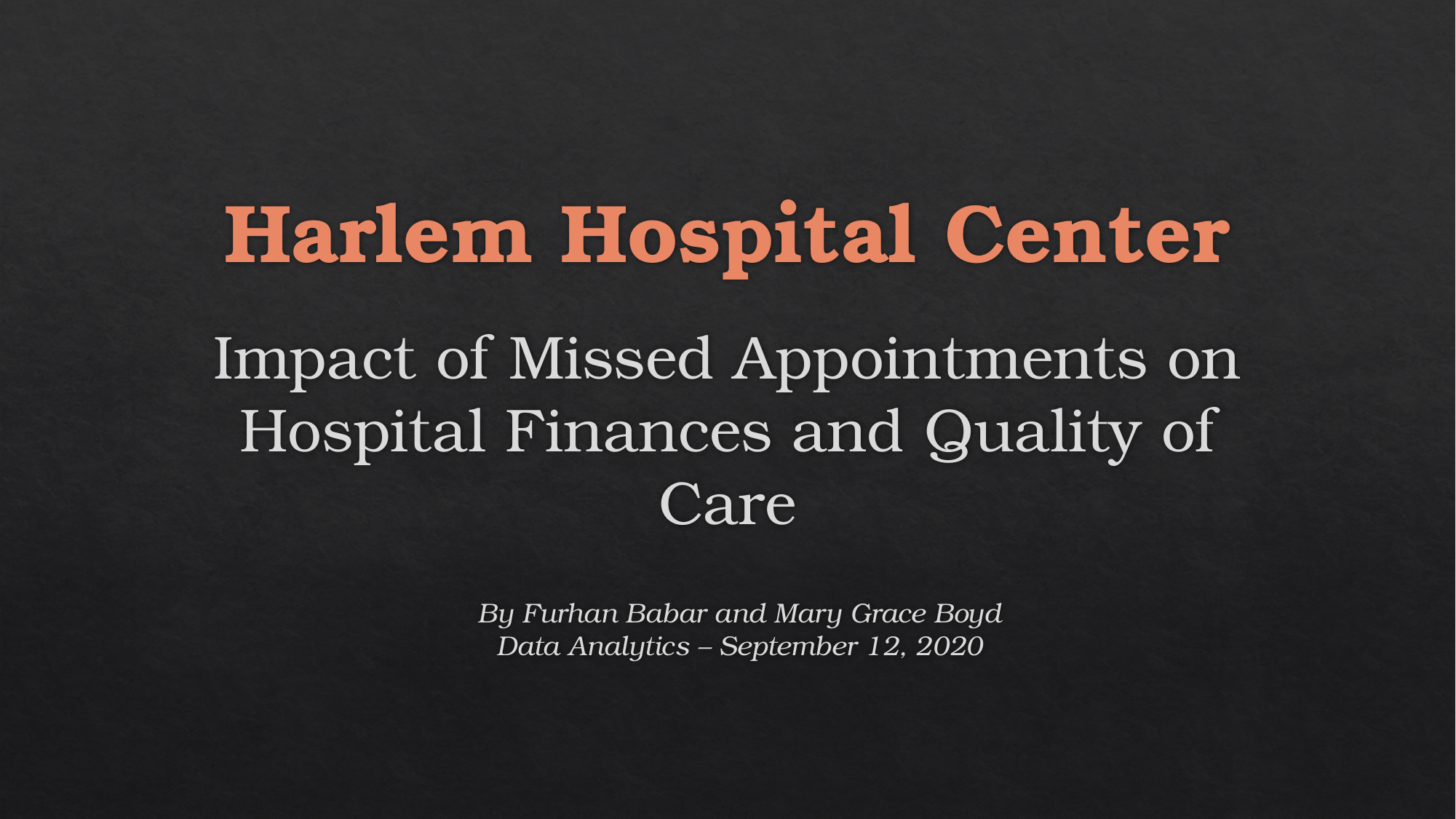

Harlem Hospital Center
Impact of Missed Appointments on Hospital Finances and Quality of Care
By Furhan Babar and Mary Grace Boyd
Data Analytics – September 12, 2020